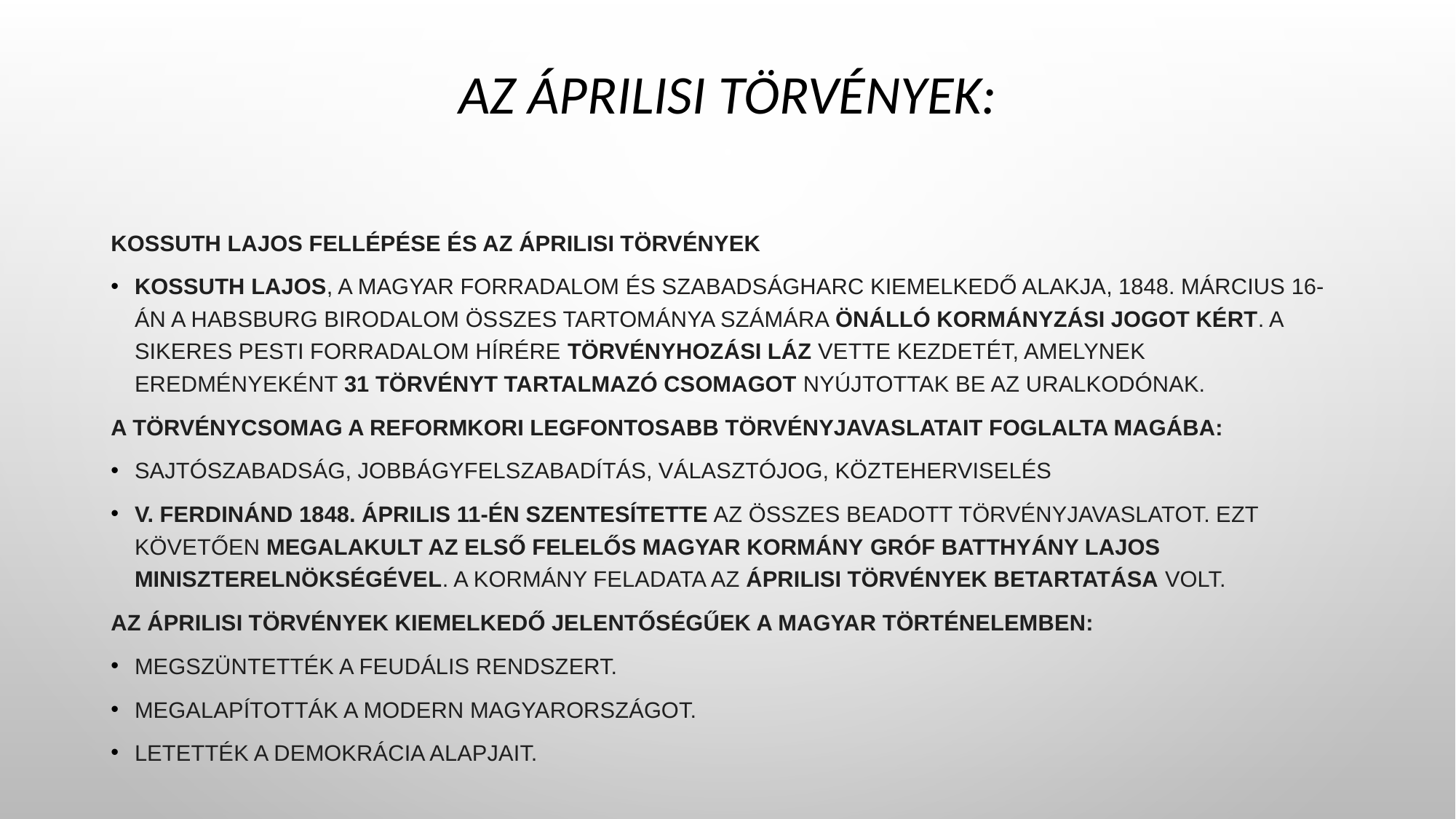

# Az áprilisi törvények:
Kossuth Lajos fellépése és az áprilisi törvények
Kossuth Lajos, a magyar forradalom és szabadságharc kiemelkedő alakja, 1848. március 16-án a Habsburg Birodalom összes tartománya számára önálló kormányzási jogot kért. A sikeres pesti forradalom hírére törvényhozási láz vette kezdetét, amelynek eredményeként 31 törvényt tartalmazó csomagot nyújtottak be az uralkodónak.
A törvénycsomag a reformkori legfontosabb törvényjavaslatait foglalta magába:
Sajtószabadság, jobbágyfelszabadítás, választójog, közteherviselés
V. Ferdinánd 1848. április 11-én szentesítette az összes beadott törvényjavaslatot. Ezt követően megalakult az első felelős magyar kormány gróf Batthyány Lajos miniszterelnökségével. A kormány feladata az áprilisi törvények betartatása volt.
Az áprilisi törvények kiemelkedő jelentőségűek a magyar történelemben:
Megszüntették a feudális rendszert.
Megalapították a modern Magyarországot.
Letették a demokrácia alapjait.